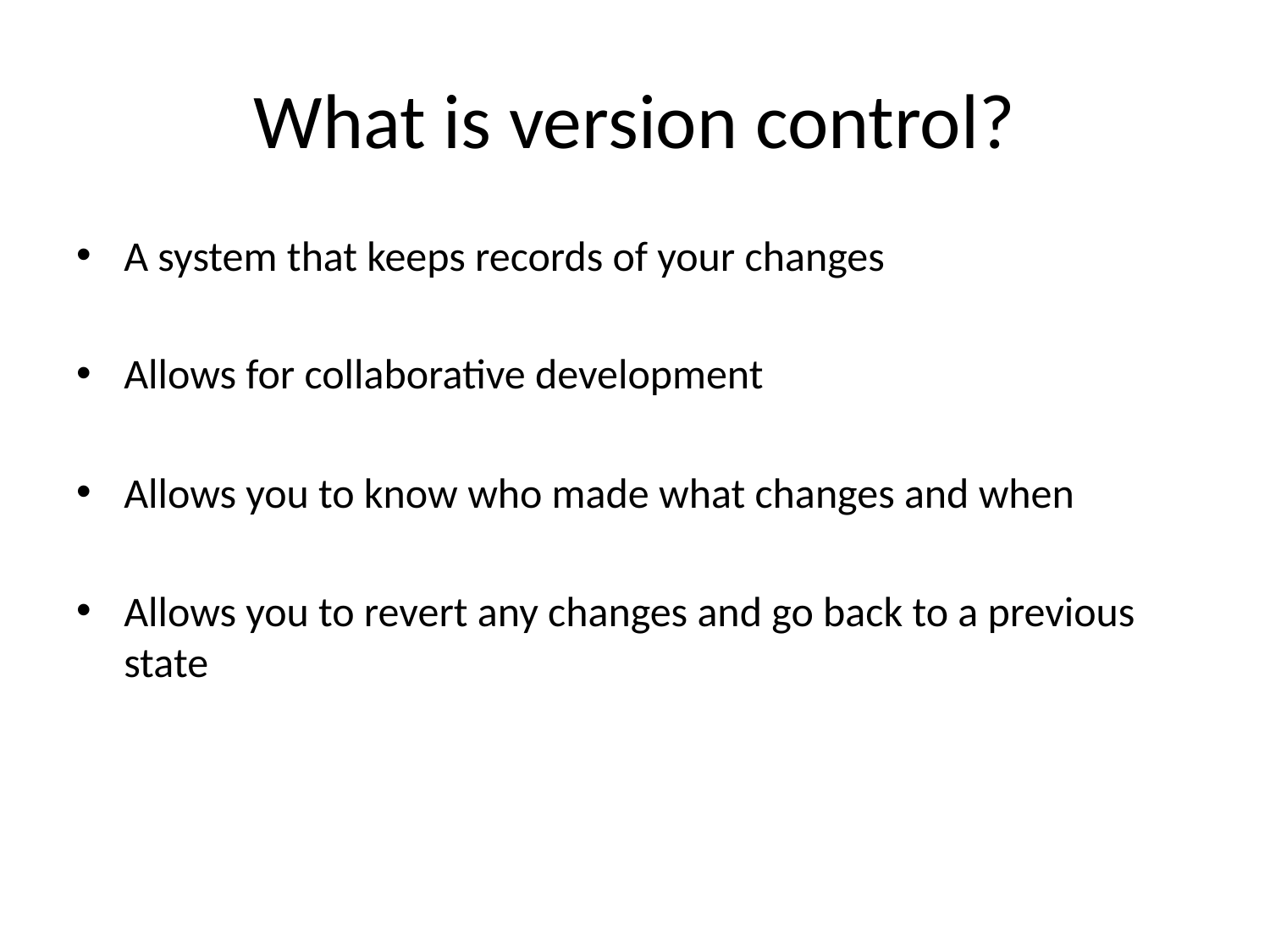

# What is version control?
A system that keeps records of your changes

Allows for collaborative development

Allows you to know who made what changes and when

Allows you to revert any changes and go back to a previous state